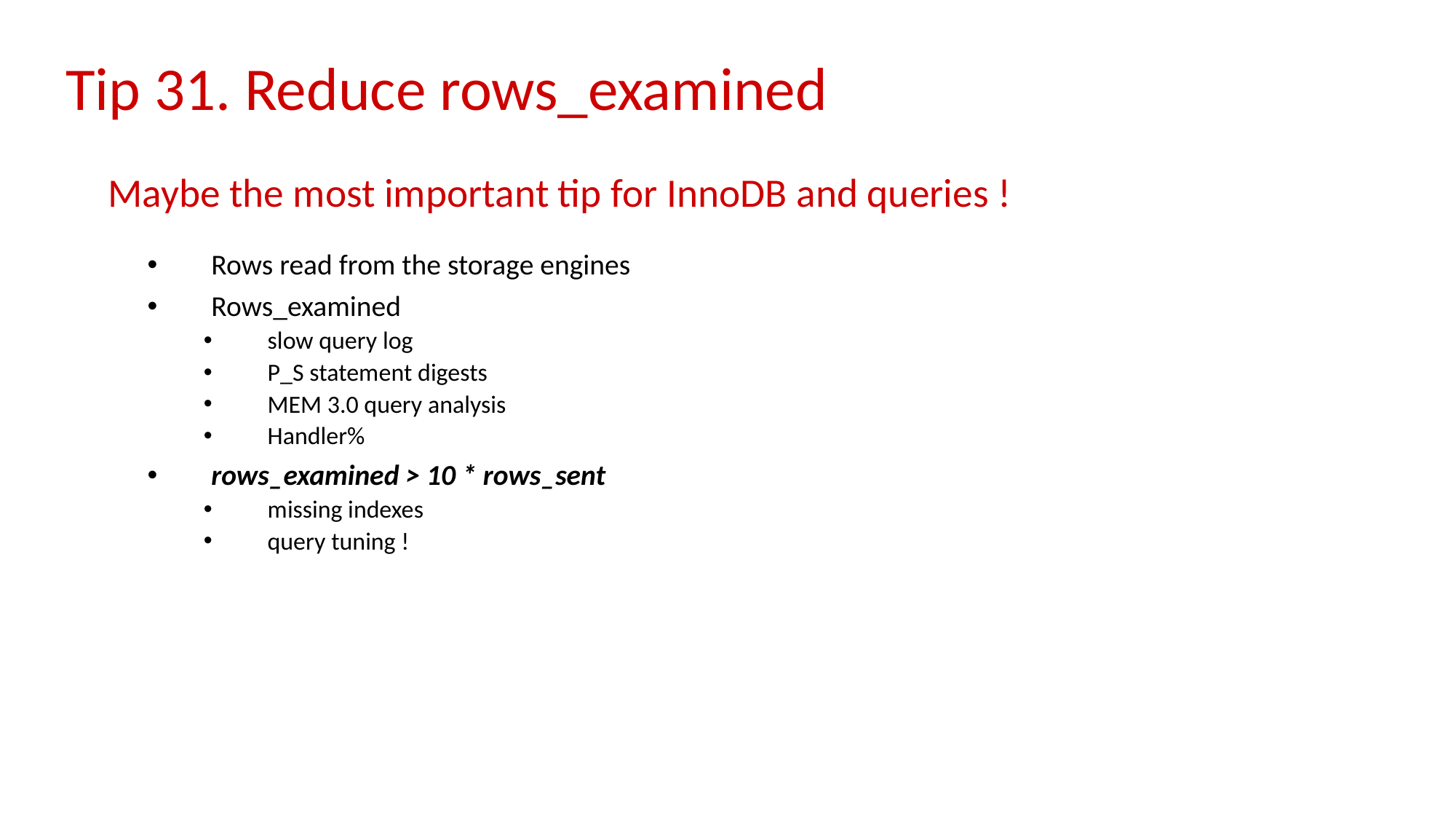

# Tip 31. Reduce rows_examined
Maybe the most important tip for InnoDB and queries !
Rows read from the storage engines
Rows_examined
slow query log
P_S statement digests
MEM 3.0 query analysis
Handler%
rows_examined > 10 * rows_sent
missing indexes
query tuning !